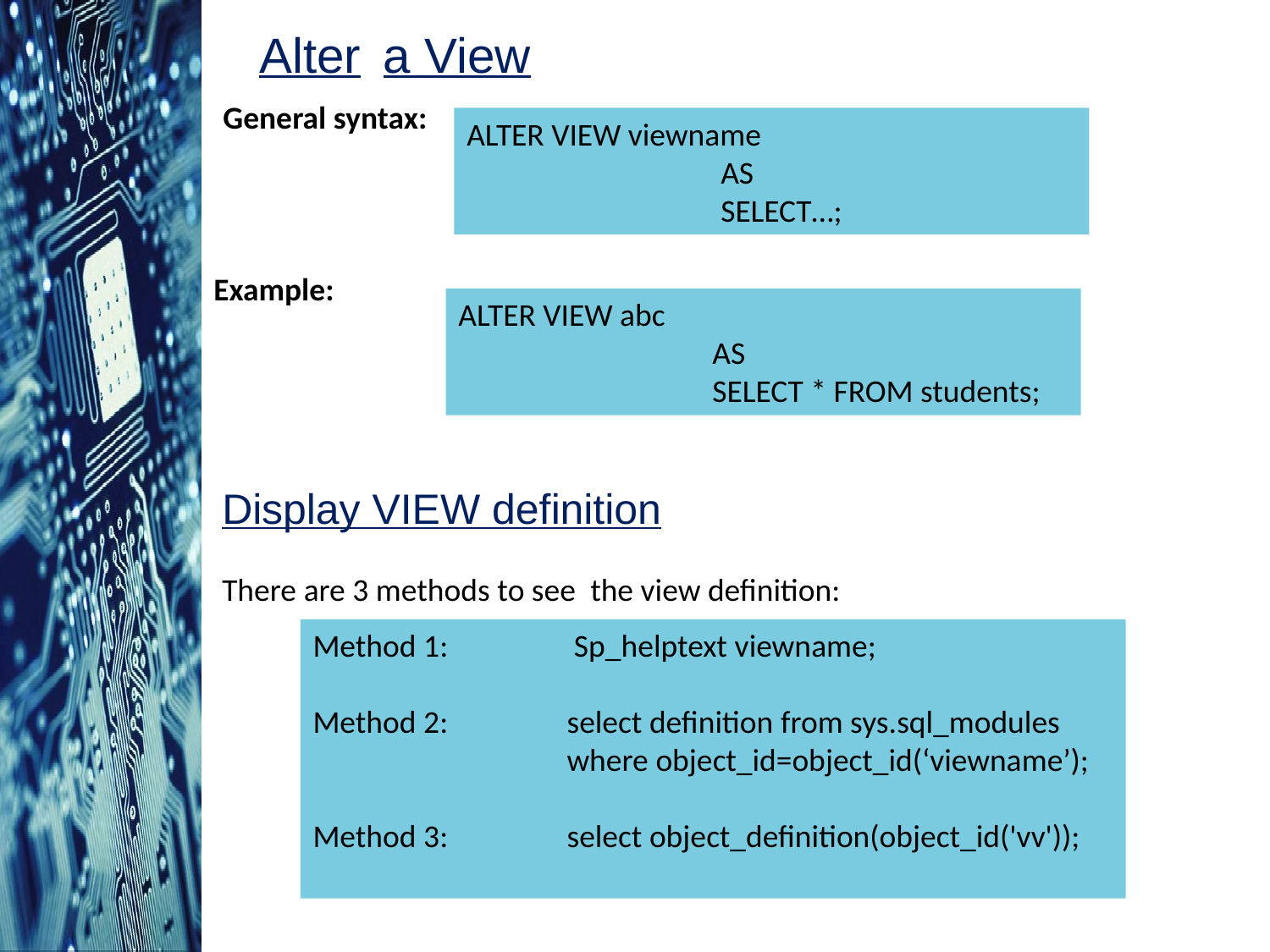

Alter  a View
General syntax:
ALTER VIEW viewname
		AS
		SELECT…;
		Example:
ALTER VIEW abc
		AS
		SELECT * FROM students;
Display VIEW definition
There are 3 methods to see  the view definition:
Method 1:	 Sp_helptext viewname;

Method 2:	select definition from sys.sql_modules
		where object_id=object_id(‘viewname’);

Method 3:	select object_definition(object_id('vv'));